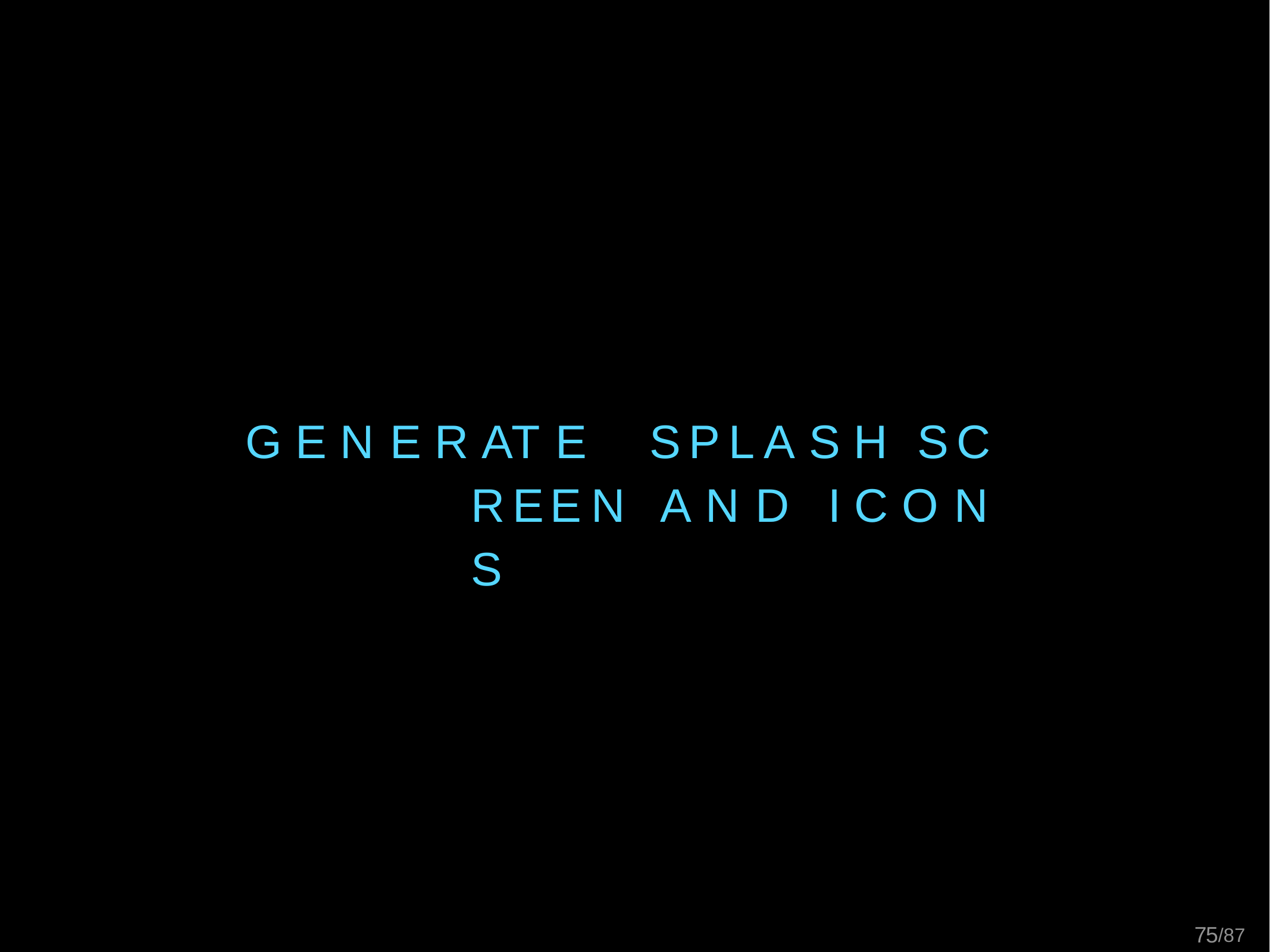

# G E N E R AT E	S P L A S H	S C R E E N  A N D	I C O N S
75/87